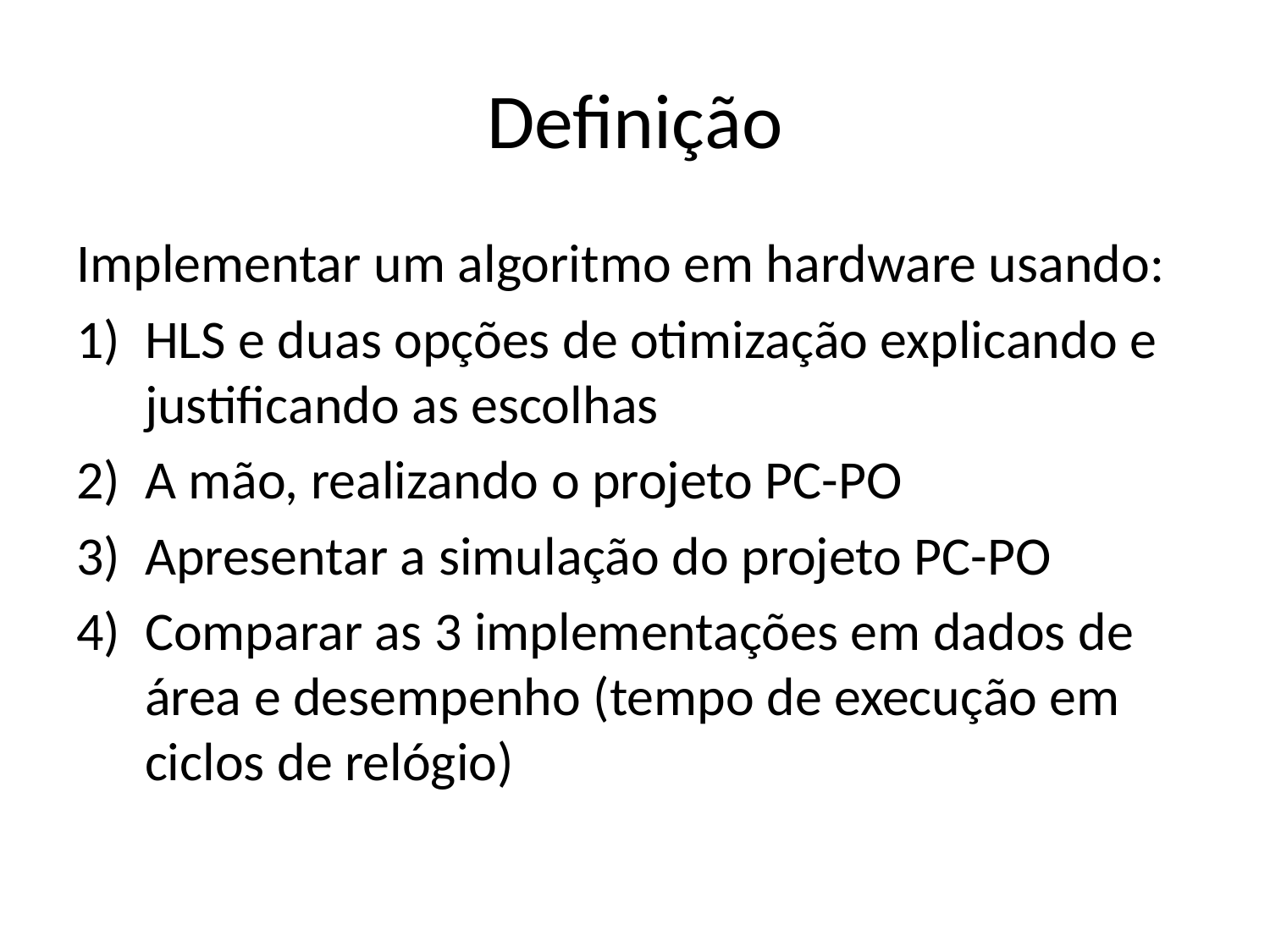

# Definição
Implementar um algoritmo em hardware usando:
HLS e duas opções de otimização explicando e justificando as escolhas
A mão, realizando o projeto PC-PO
Apresentar a simulação do projeto PC-PO
Comparar as 3 implementações em dados de área e desempenho (tempo de execução em ciclos de relógio)